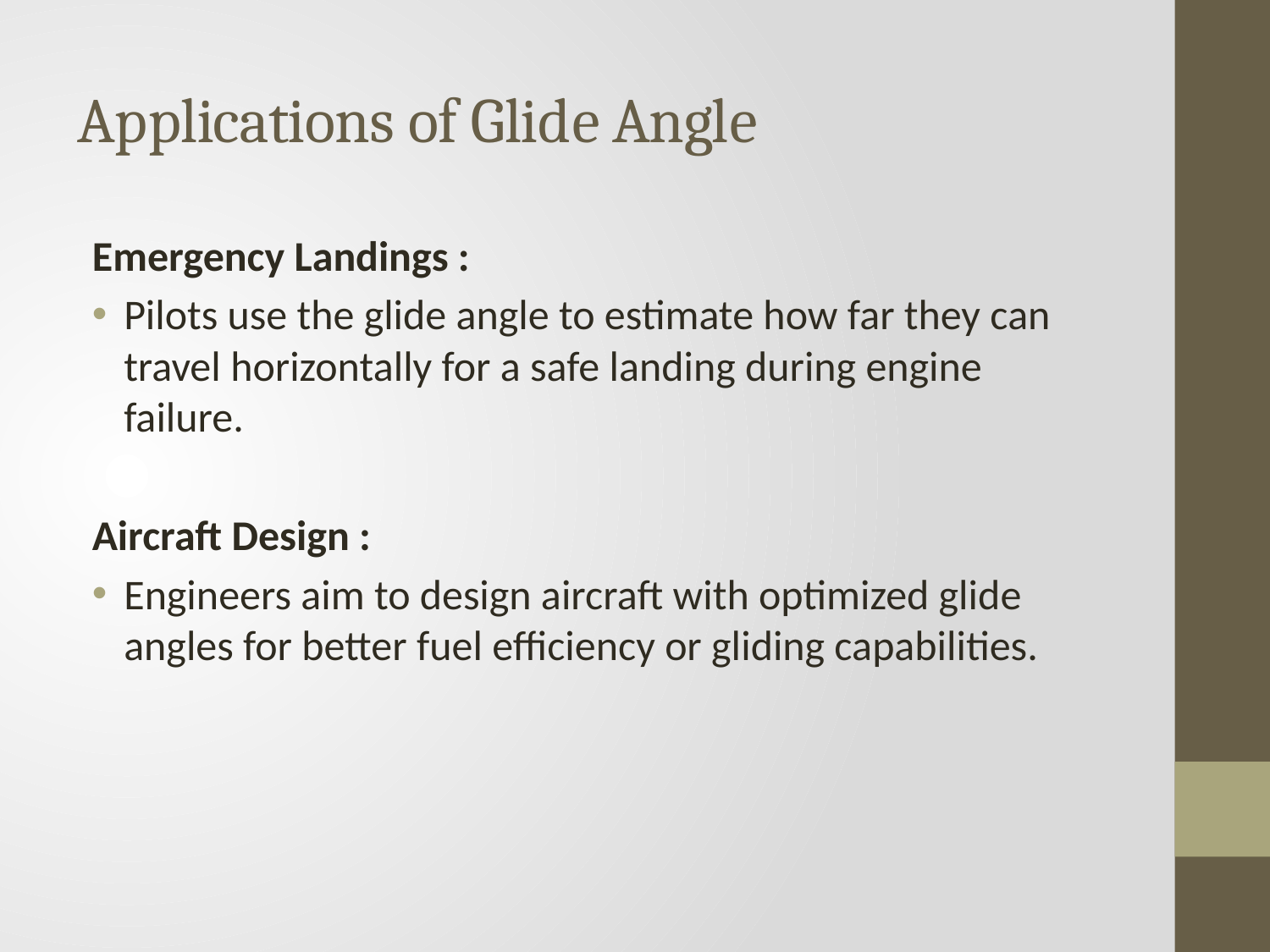

# Applications of Glide Angle
Emergency Landings :
Pilots use the glide angle to estimate how far they can travel horizontally for a safe landing during engine failure.

Aircraft Design :
Engineers aim to design aircraft with optimized glide angles for better fuel efficiency or gliding capabilities.